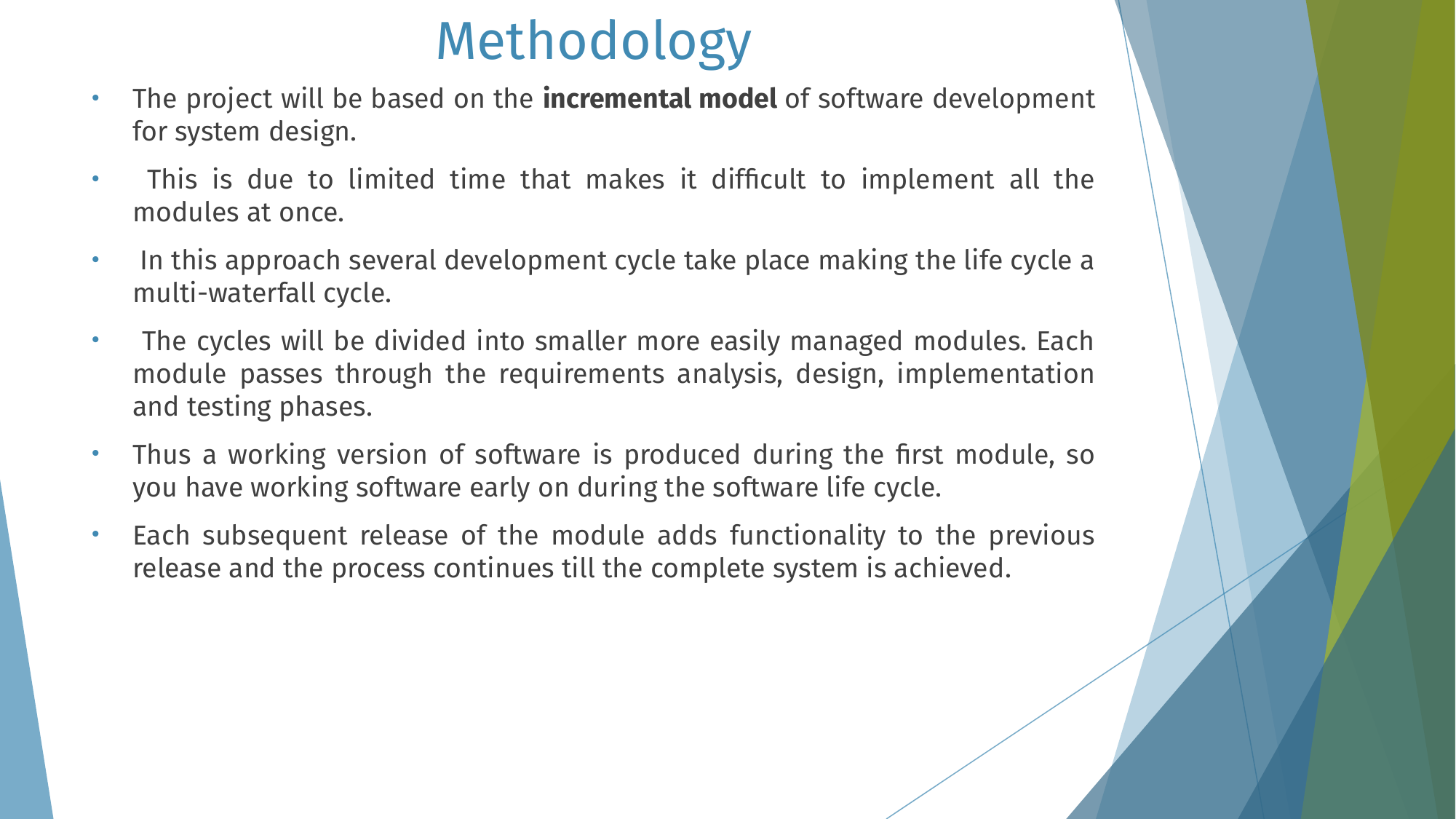

# Methodology
The project will be based on the incremental model of software development for system design.
 This is due to limited time that makes it difficult to implement all the modules at once.
 In this approach several development cycle take place making the life cycle a multi-waterfall cycle.
 The cycles will be divided into smaller more easily managed modules. Each module passes through the requirements analysis, design, implementation and testing phases.
Thus a working version of software is produced during the first module, so you have working software early on during the software life cycle.
Each subsequent release of the module adds functionality to the previous release and the process continues till the complete system is achieved.